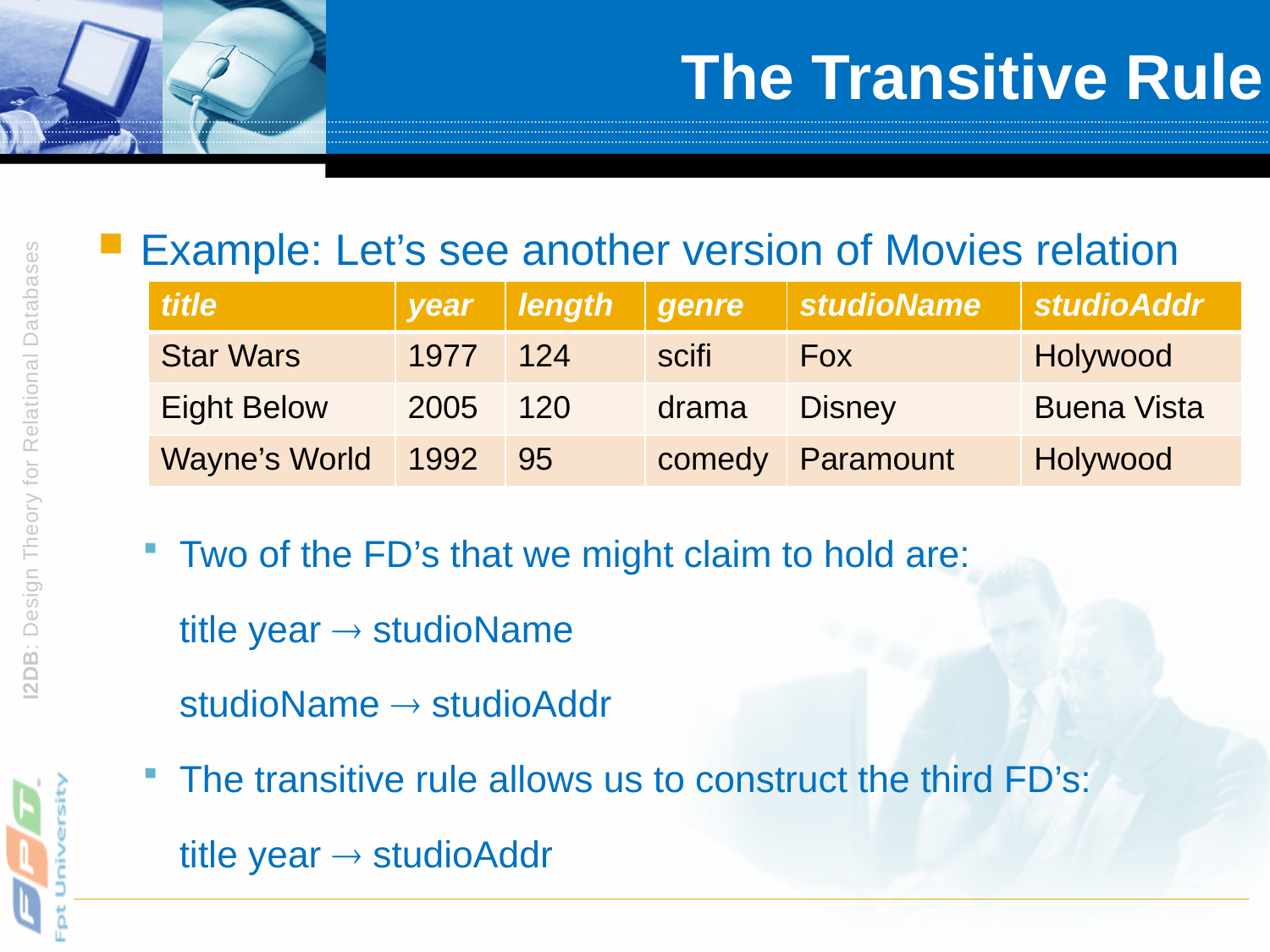

# The Transitive Rule
Example: Let’s see another version of Movies relation

Two of the FD’s that we might claim to hold are:
		title year → studioName
		studioName → studioAddr
The transitive rule allows us to construct the third FD’s:
		title year → studioAddr
| title | year | length | genre | studioName | studioAddr |
| --- | --- | --- | --- | --- | --- |
| Star Wars | 1977 | 124 | scifi | Fox | Holywood |
| Eight Below | 2005 | 120 | drama | Disney | Buena Vista |
| Wayne’s World | 1992 | 95 | comedy | Paramount | Holywood |